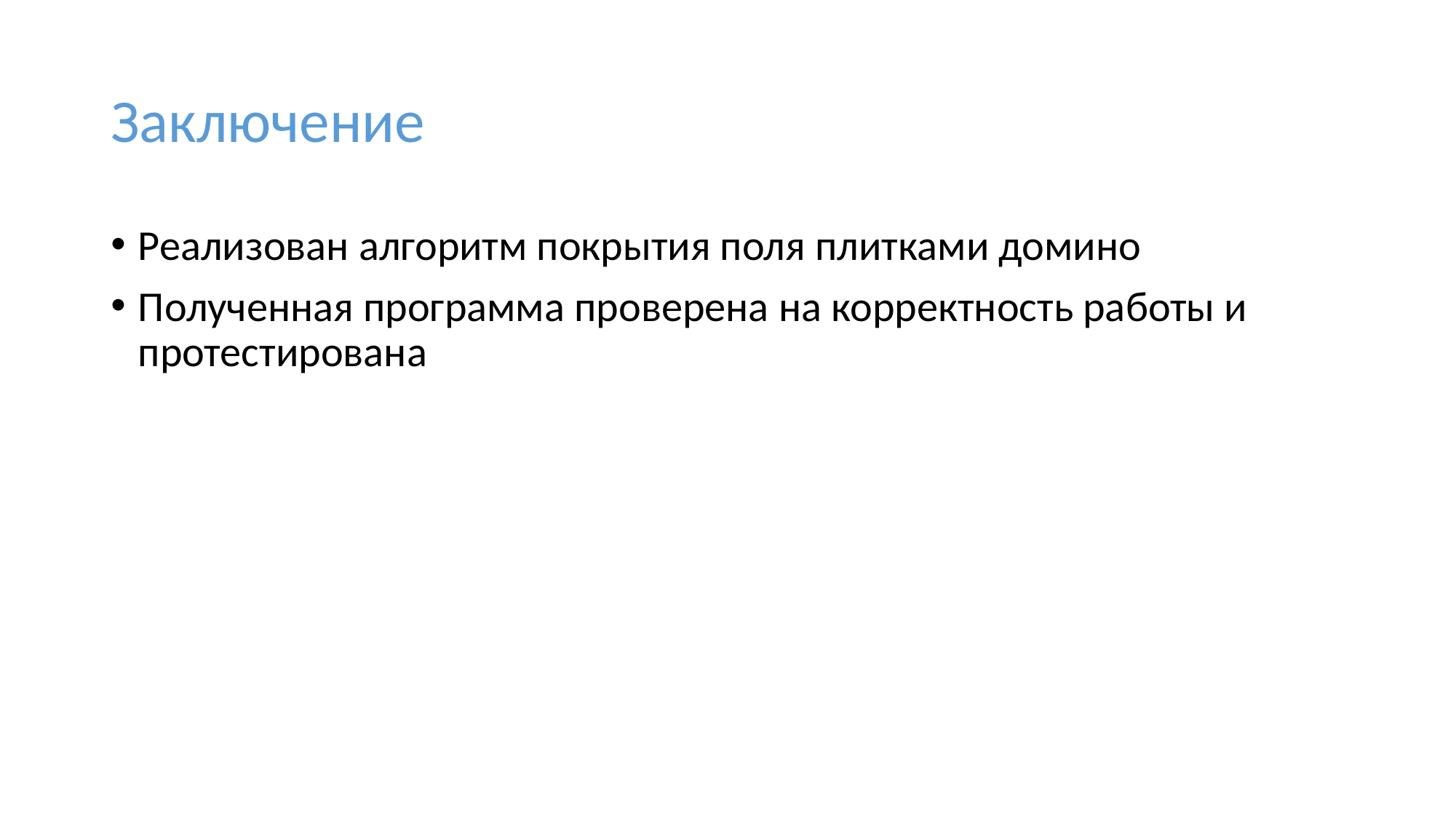

# Заключение
Реализован алгоритм покрытия поля плитками домино
Полученная программа проверена на корректность работы и  протестирована